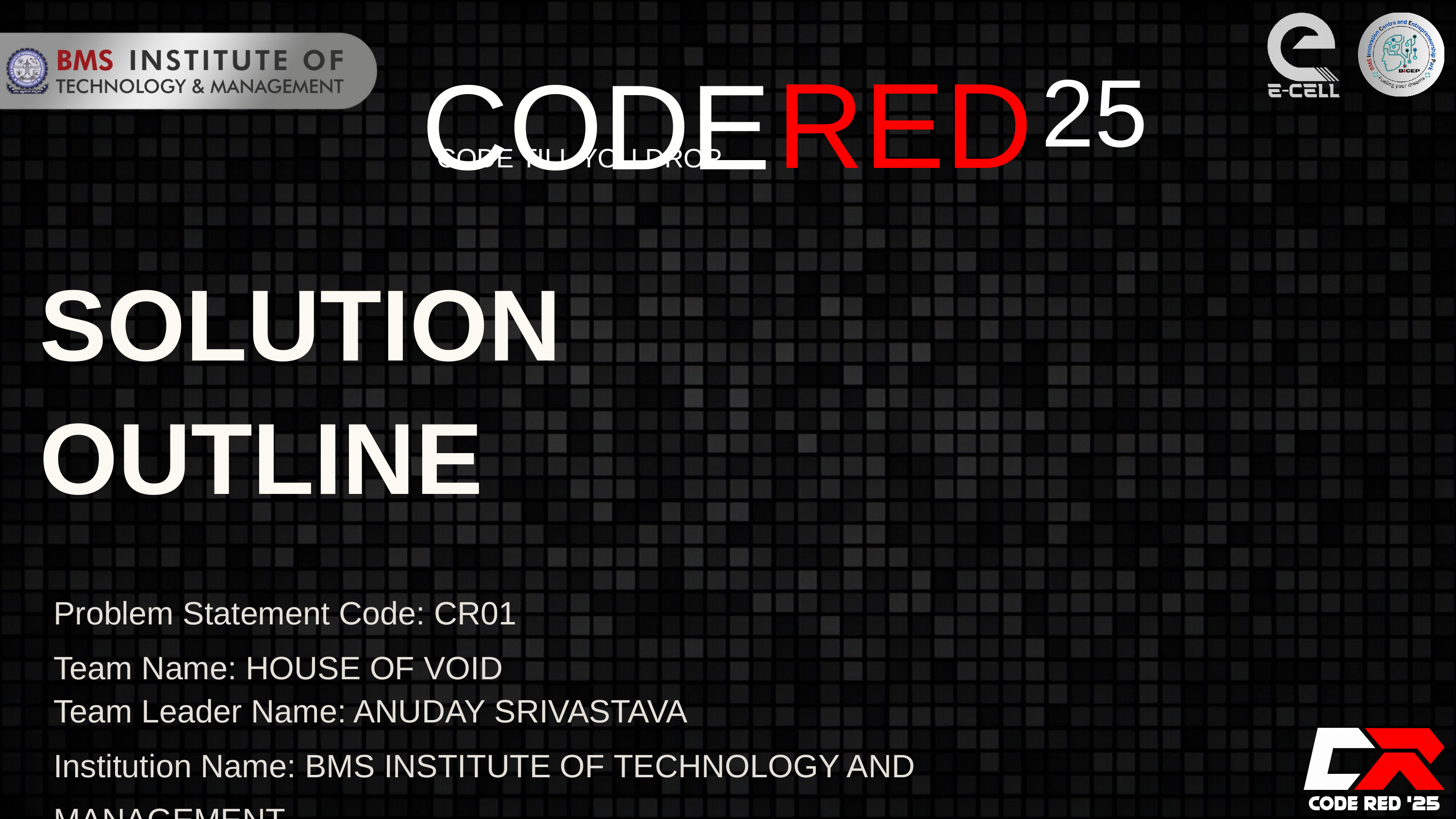

RED
CODE

25

CODE TILL YOU DROP...
SOLUTION
OUTLINE
Problem Statement Code: CR01
Team Name: HOUSE OF VOID
Team Leader Name: ANUDAY SRIVASTAVA

Institution Name: BMS INSTITUTE OF TECHNOLOGY AND MANAGEMENT